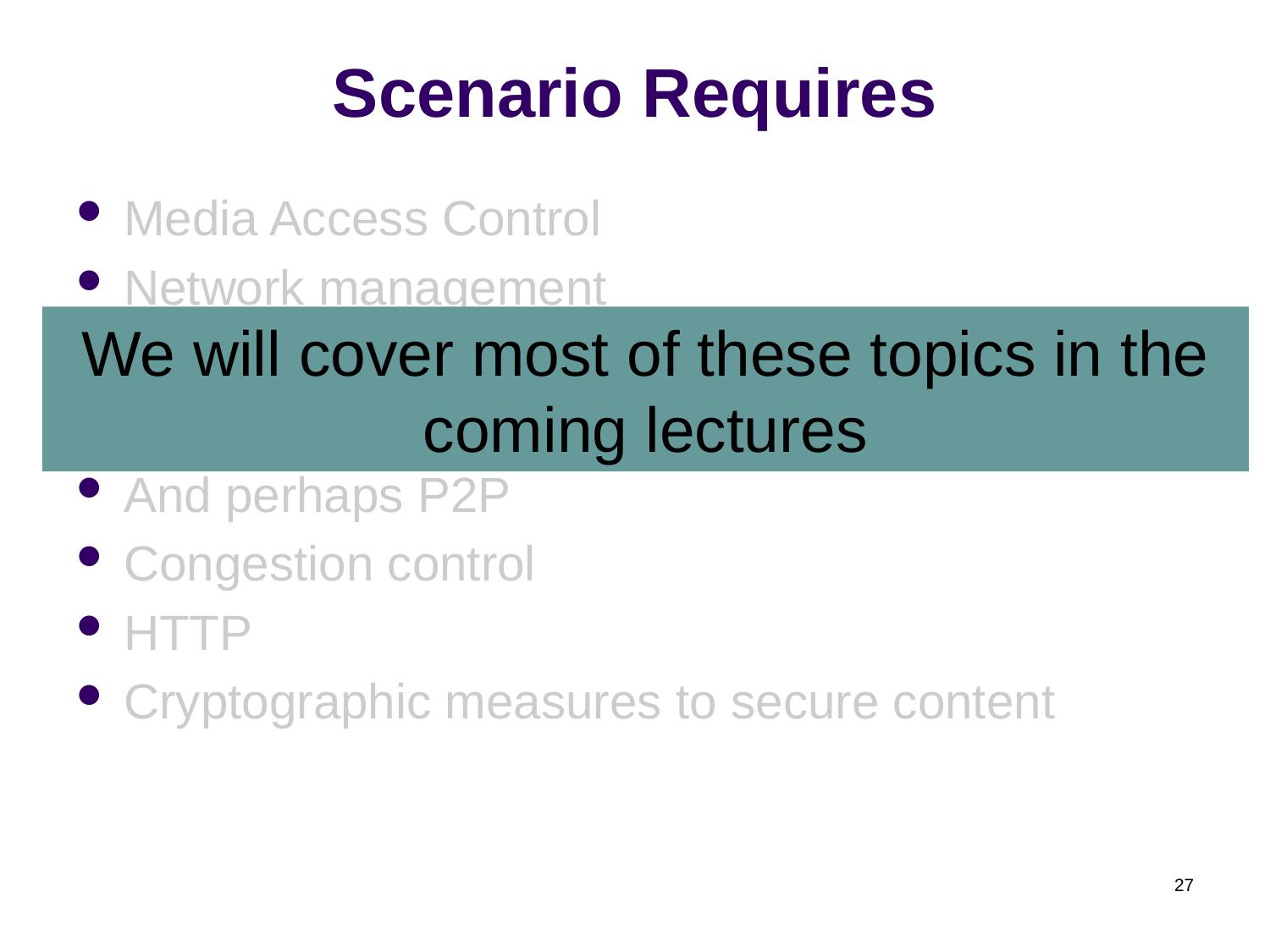

# Scenario Requires
Media Access Control
Network management
Naming and name resolution
Content distribution networks
And perhaps P2P
Congestion control
HTTP
Cryptographic measures to secure content

We will cover most of these topics in the coming lectures
27